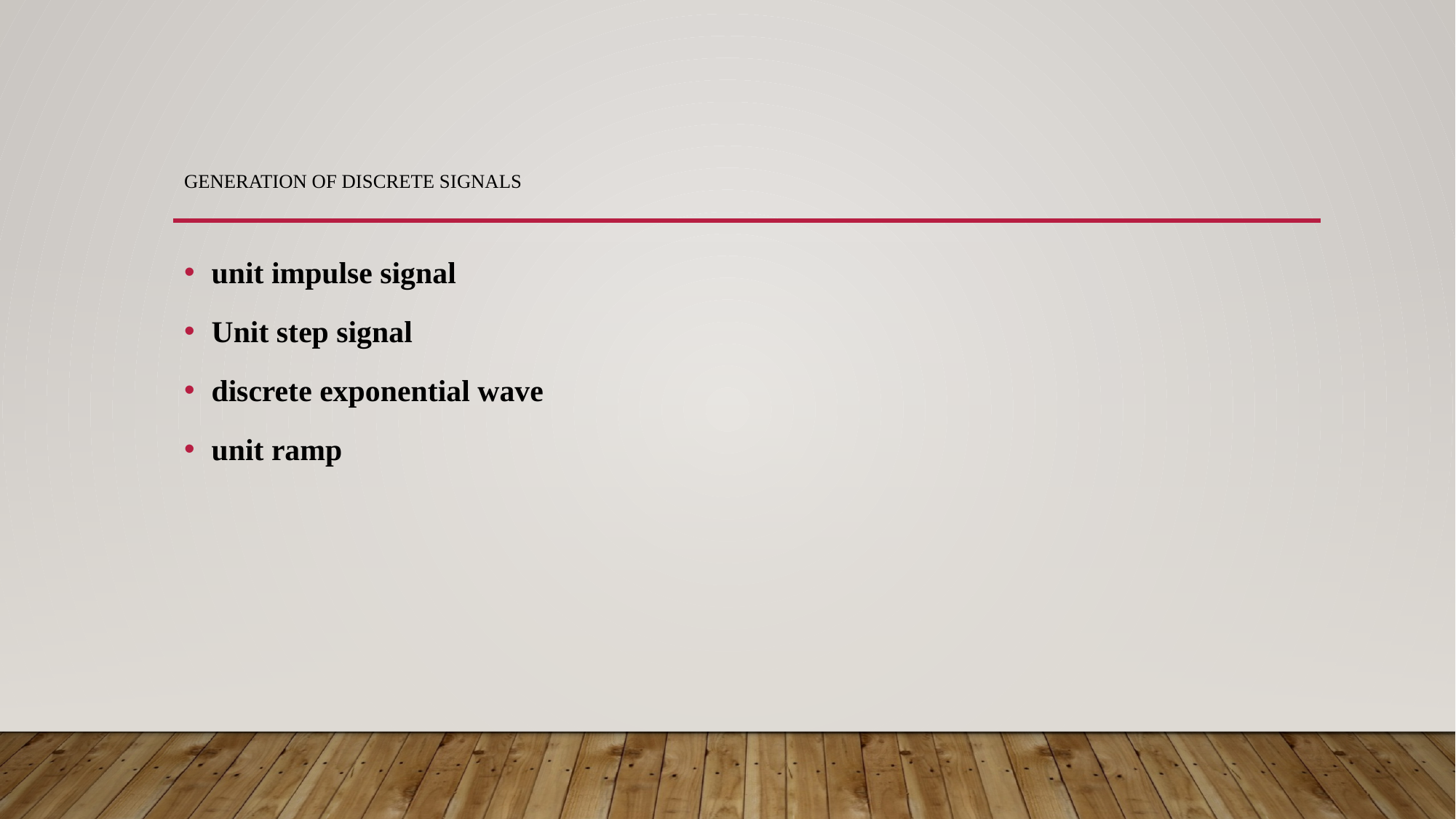

# GENERATION OF DISCRETE SIGNALS
unit impulse signal
Unit step signal
discrete exponential wave
unit ramp